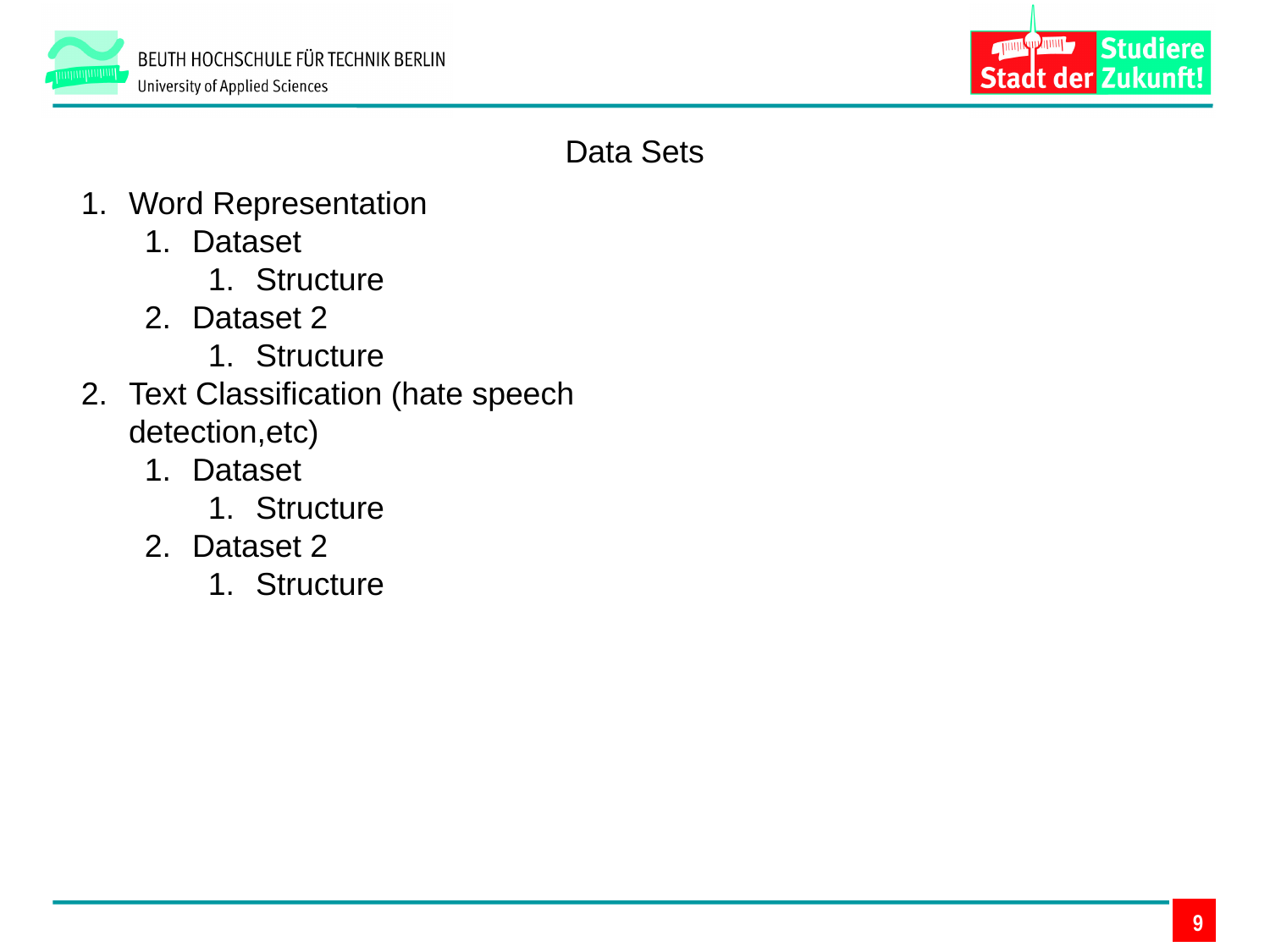

Data Sets
Word Representation
Dataset
Structure
Dataset 2
Structure
Text Classification (hate speech detection,etc)
Dataset
Structure
Dataset 2
Structure
9